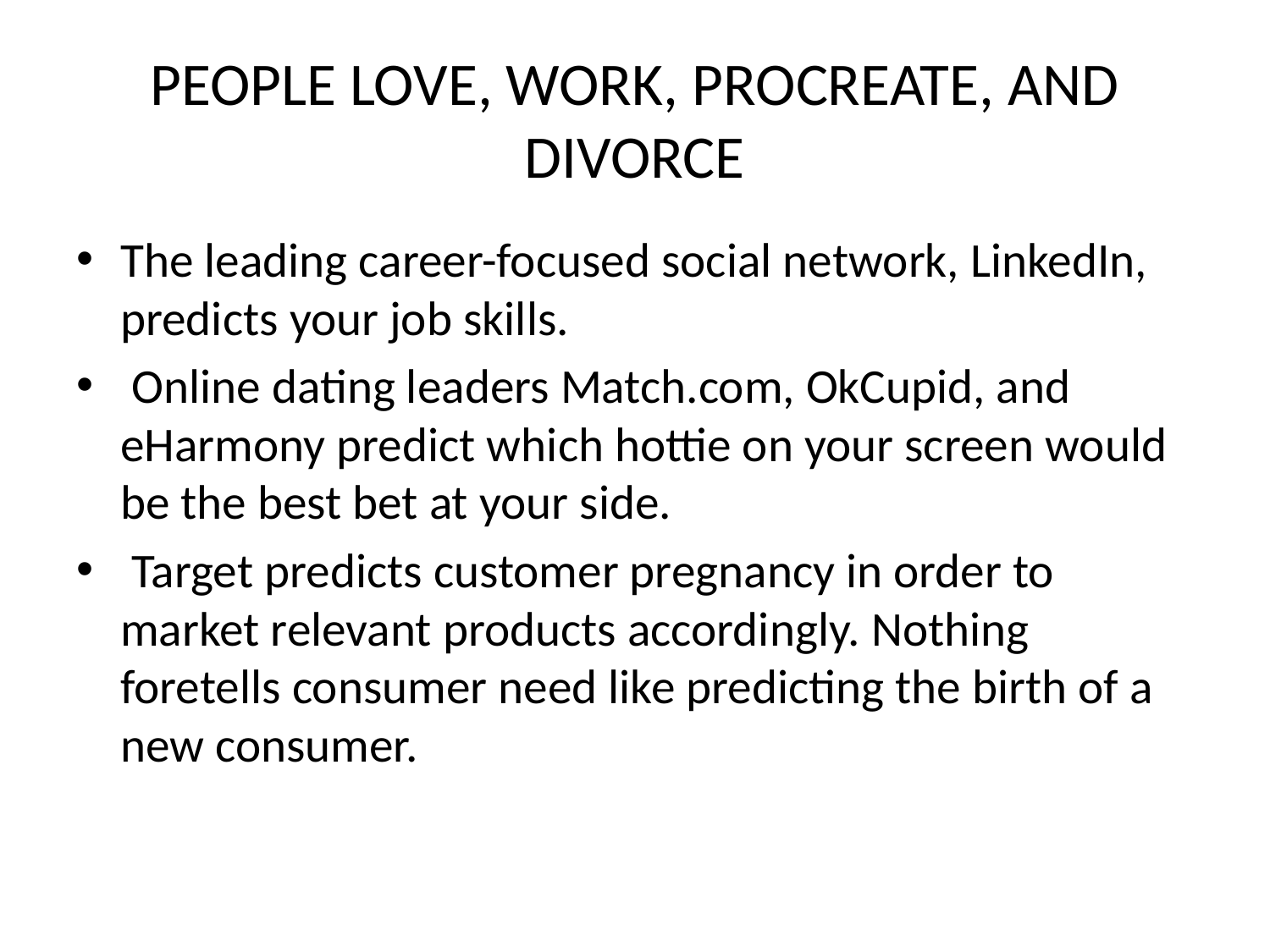

# PEOPLE LOVE, WORK, PROCREATE, AND DIVORCE
The leading career-focused social network, LinkedIn, predicts your job skills.
 Online dating leaders Match.com, OkCupid, and eHarmony predict which hottie on your screen would be the best bet at your side.
 Target predicts customer pregnancy in order to market relevant products accordingly. Nothing foretells consumer need like predicting the birth of a new consumer.